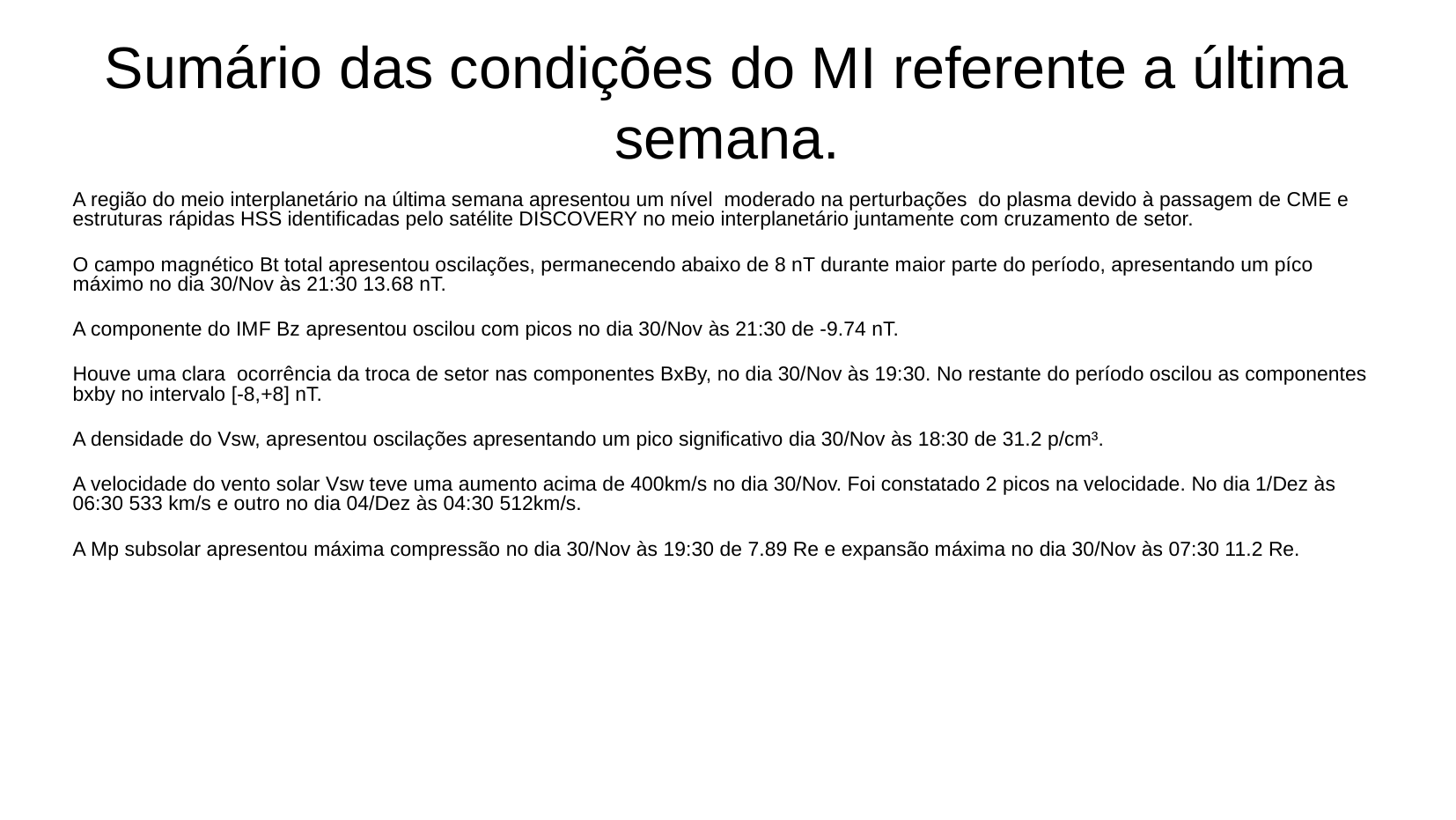

Sumário das condições do MI referente a última semana.
A região do meio interplanetário na última semana apresentou um nível  moderado na perturbações  do plasma devido à passagem de CME e estruturas rápidas HSS identificadas pelo satélite DISCOVERY no meio interplanetário juntamente com cruzamento de setor.
O campo magnético Bt total apresentou oscilações, permanecendo abaixo de 8 nT durante maior parte do período, apresentando um píco máximo no dia 30/Nov às 21:30 13.68 nT.
A componente do IMF Bz apresentou oscilou com picos no dia 30/Nov às 21:30 de -9.74 nT.
Houve uma clara  ocorrência da troca de setor nas componentes BxBy, no dia 30/Nov às 19:30. No restante do período oscilou as componentes bxby no intervalo [-8,+8] nT.
A densidade do Vsw, apresentou oscilações apresentando um pico significativo dia 30/Nov às 18:30 de 31.2 p/cm³.
A velocidade do vento solar Vsw teve uma aumento acima de 400km/s no dia 30/Nov. Foi constatado 2 picos na velocidade. No dia 1/Dez às 06:30 533 km/s e outro no dia 04/Dez às 04:30 512km/s.
A Mp subsolar apresentou máxima compressão no dia 30/Nov às 19:30 de 7.89 Re e expansão máxima no dia 30/Nov às 07:30 11.2 Re.